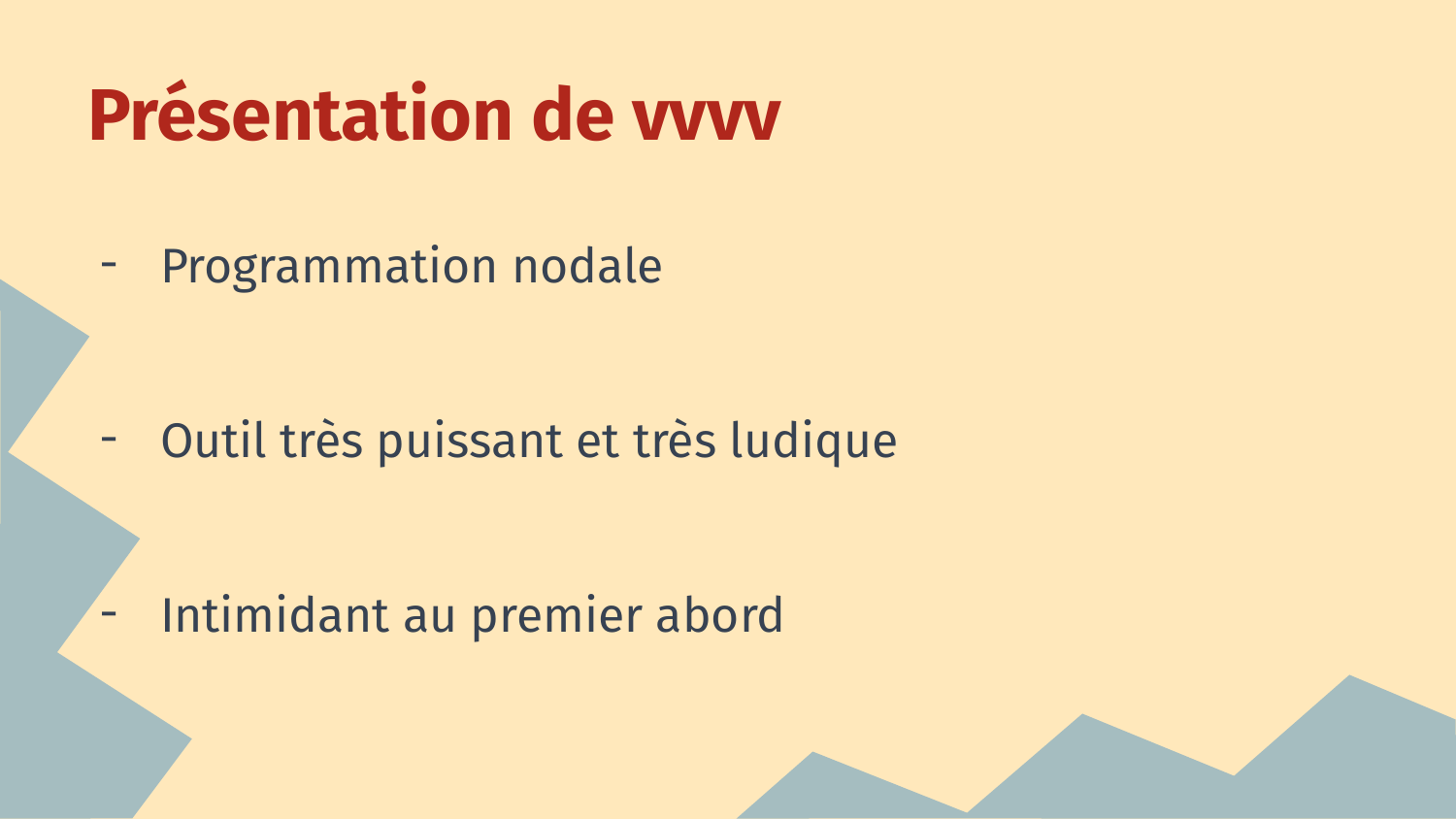

# Présentation de vvvv
Programmation nodale

Outil très puissant et très ludique

Intimidant au premier abord